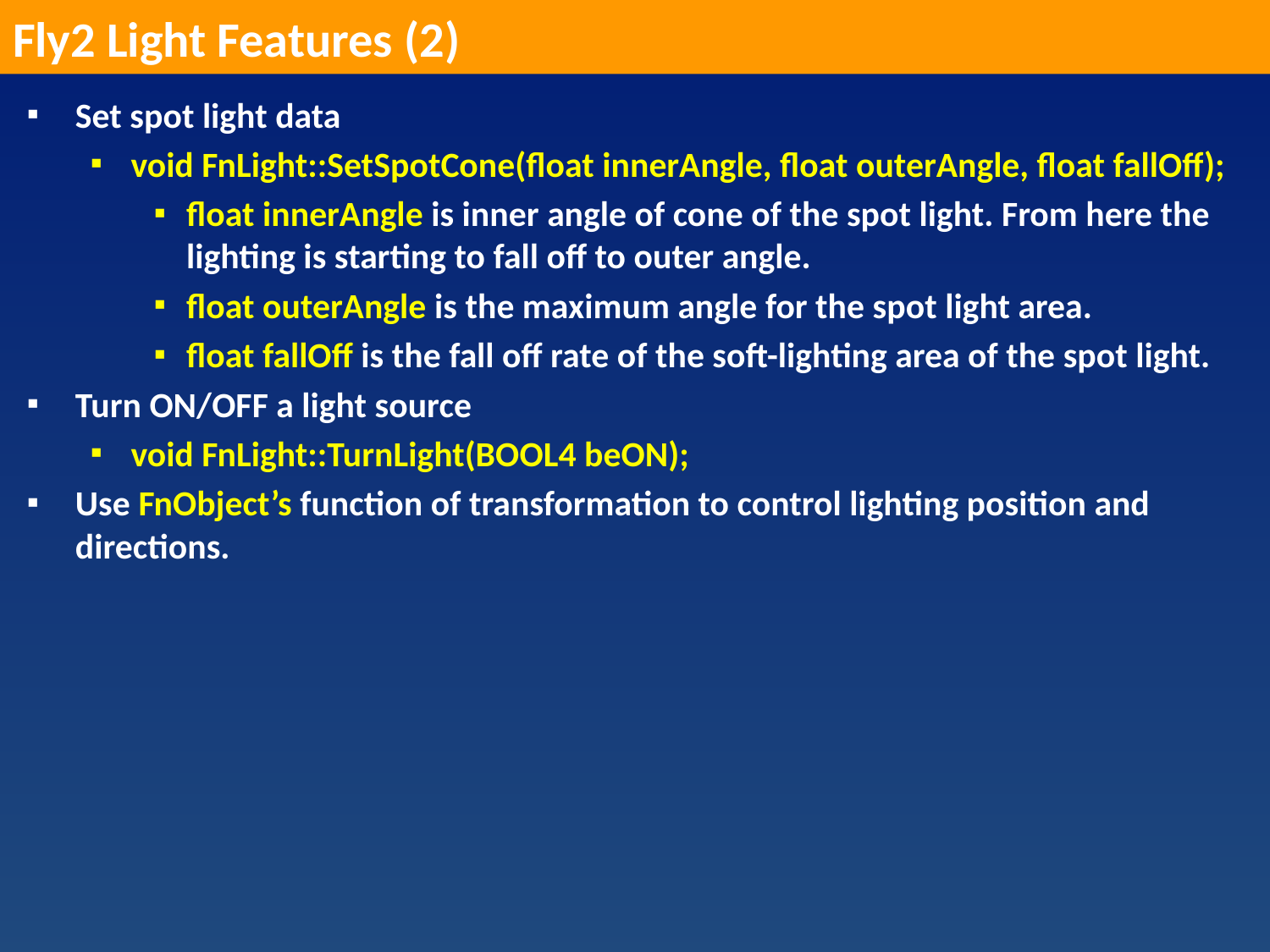

Fly2 Light Features (2)
Set spot light data
void FnLight::SetSpotCone(float innerAngle, float outerAngle, float fallOff);
float innerAngle is inner angle of cone of the spot light. From here the lighting is starting to fall off to outer angle.
float outerAngle is the maximum angle for the spot light area.
float fallOff is the fall off rate of the soft-lighting area of the spot light.
Turn ON/OFF a light source
void FnLight::TurnLight(BOOL4 beON);
Use FnObject’s function of transformation to control lighting position and directions.